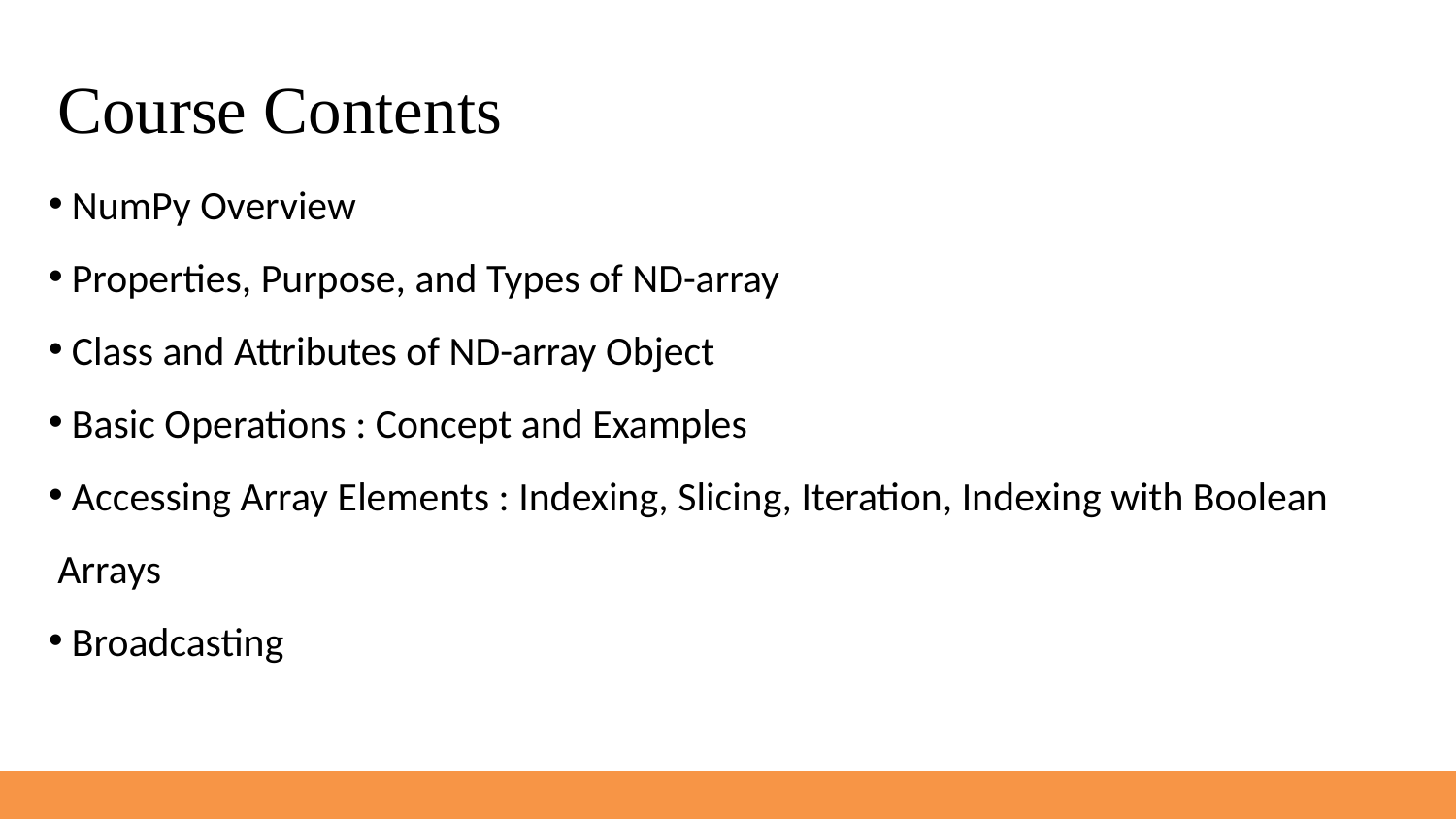

# Course Contents
 NumPy Overview
 Properties, Purpose, and Types of ND-array
 Class and Attributes of ND-array Object
 Basic Operations : Concept and Examples
 Accessing Array Elements : Indexing, Slicing, Iteration, Indexing with Boolean     Arrays
 Broadcasting